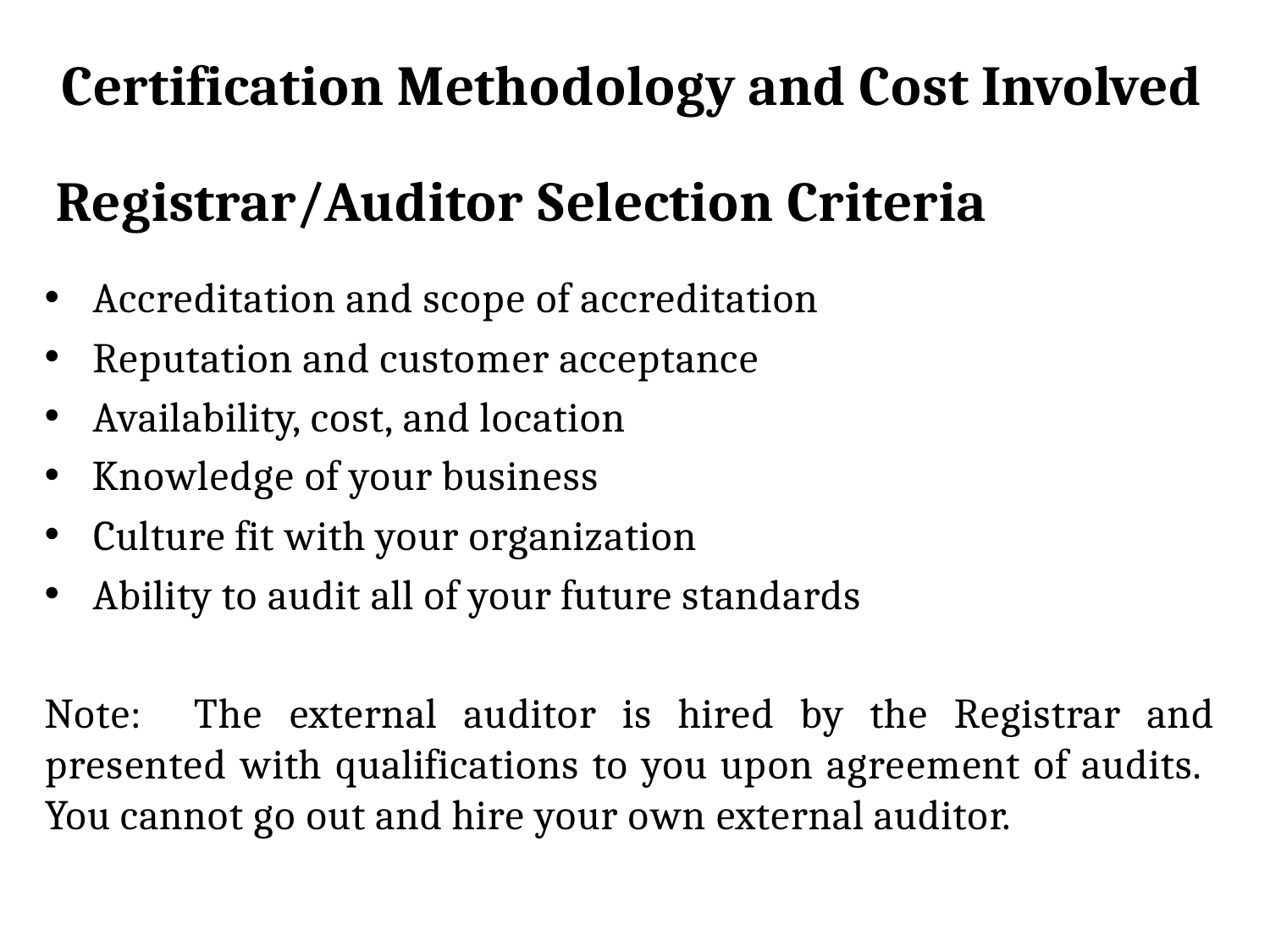

# Certification Methodology and Cost Involved
Registrar/Auditor Selection Criteria
Accreditation and scope of accreditation
Reputation and customer acceptance
Availability, cost, and location
Knowledge of your business
Culture fit with your organization
Ability to audit all of your future standards

Note:  The external auditor is hired by the Registrar and presented with qualifications to you upon agreement of audits.  You cannot go out and hire your own external auditor.